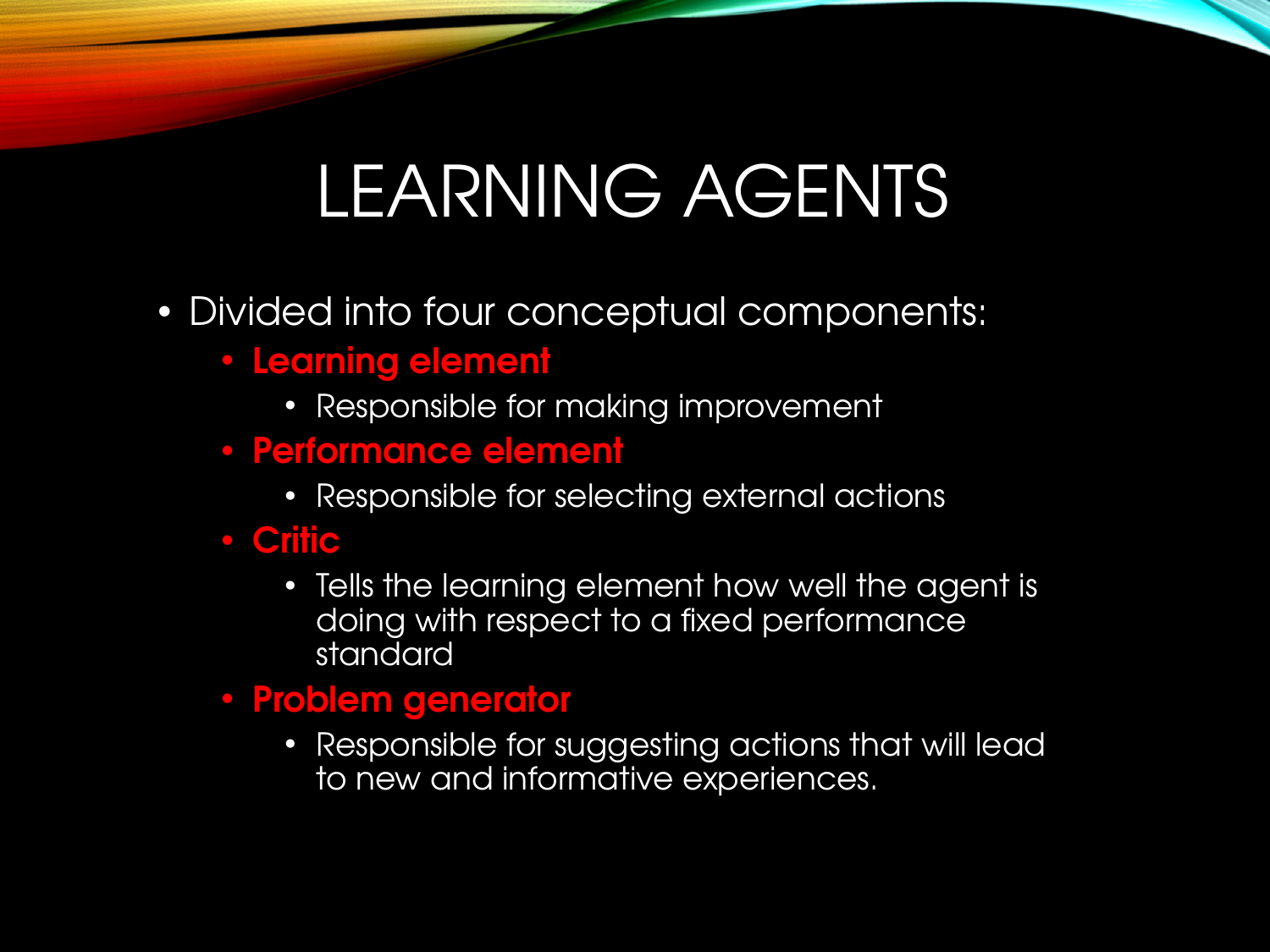

# Learning Agents
Divided into four conceptual components:
Learning element
Responsible for making improvement
Performance element
Responsible for selecting external actions
Critic
Tells the learning element how well the agent is doing with respect to a fixed performance standard
Problem generator
Responsible for suggesting actions that will lead to new and informative experiences.